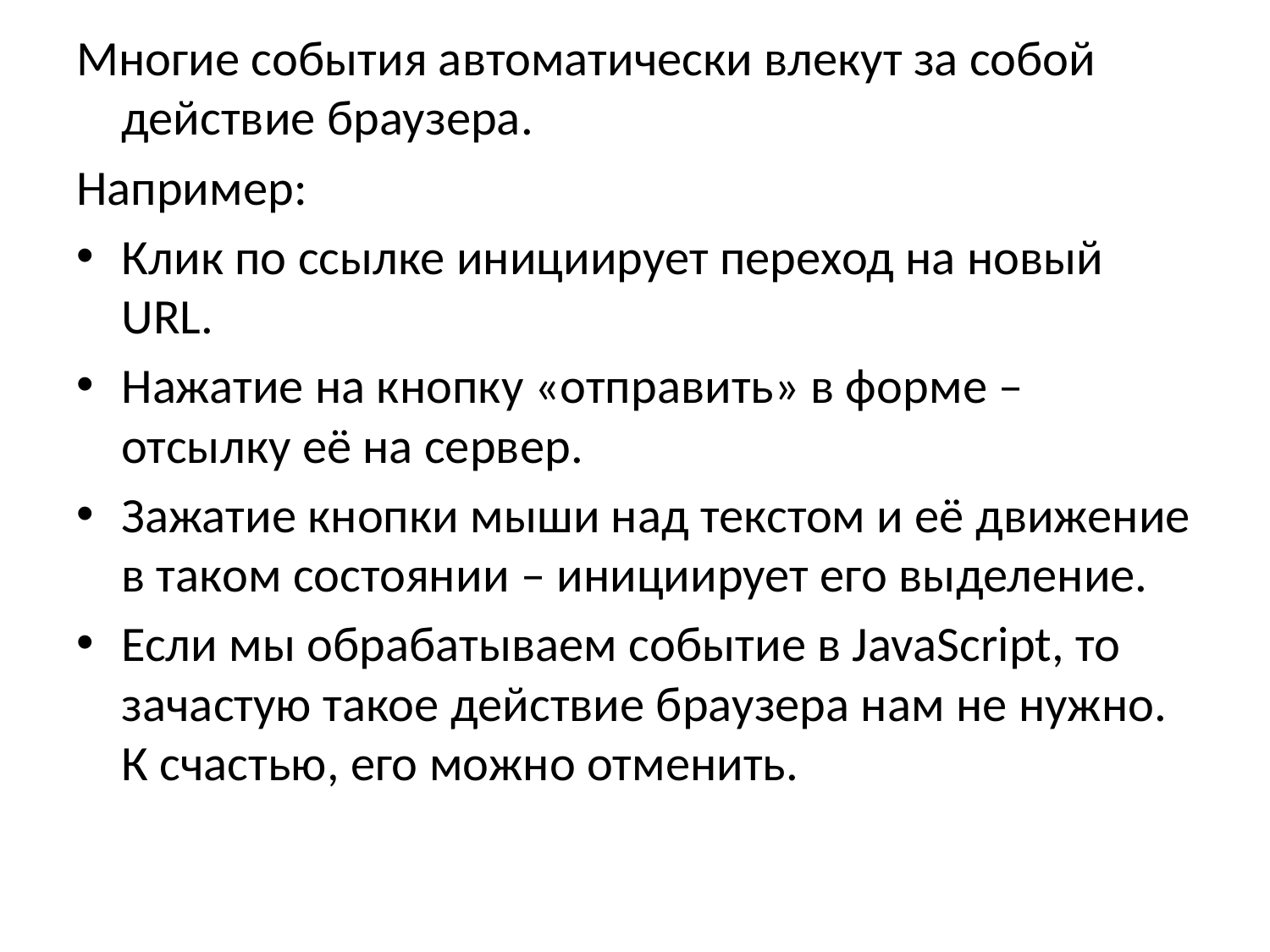

Многие события автоматически влекут за собой действие браузера.
Например:
Клик по ссылке инициирует переход на новый URL.
Нажатие на кнопку «отправить» в форме – отсылку её на сервер.
Зажатие кнопки мыши над текстом и её движение в таком состоянии – инициирует его выделение.
Если мы обрабатываем событие в JavaScript, то зачастую такое действие браузера нам не нужно. К счастью, его можно отменить.